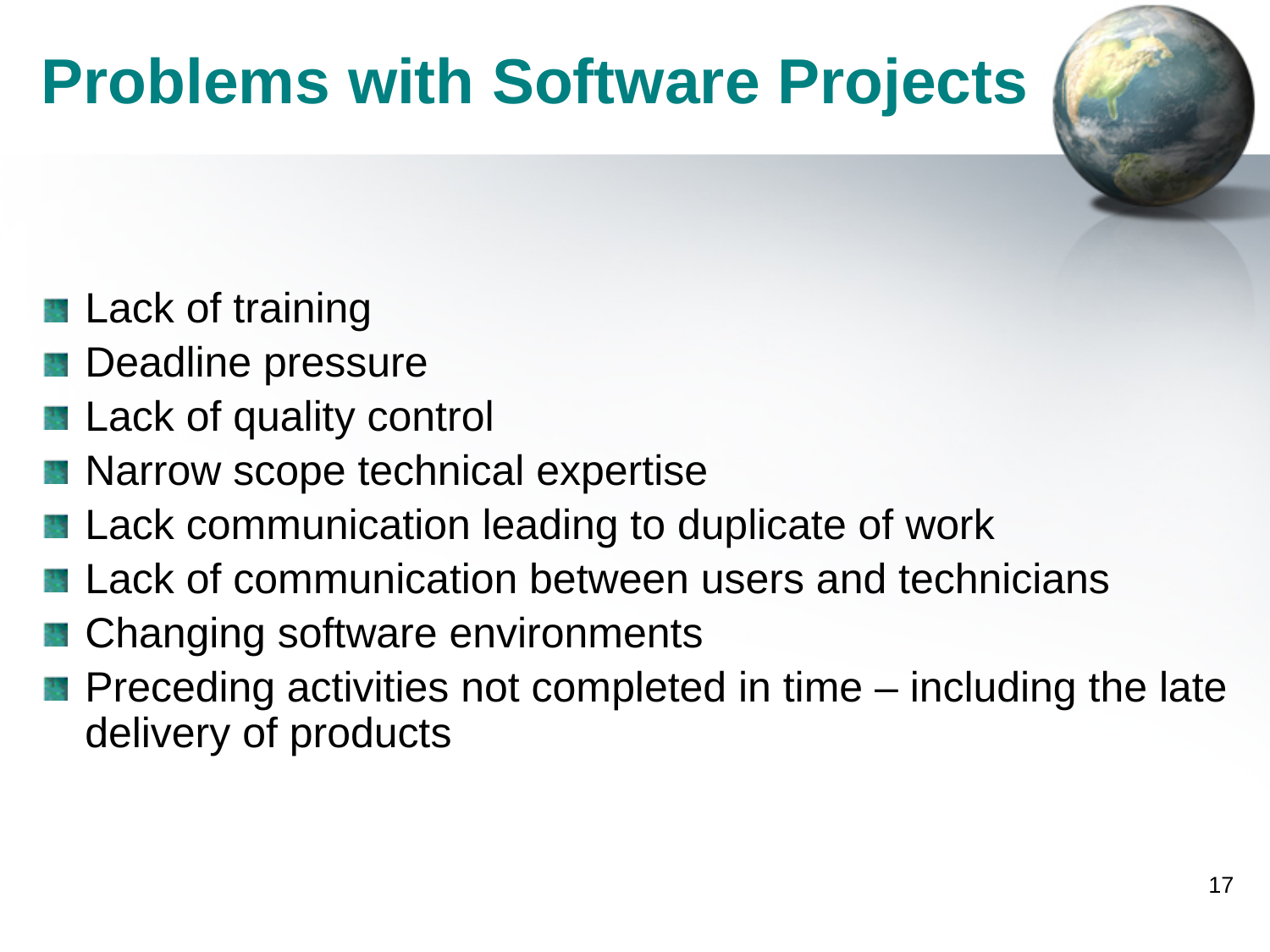

# Problems with Software Projects

Lack of training
Deadline pressure
Lack of quality control
Narrow scope technical expertise
Lack communication leading to duplicate of work
Lack of communication between users and technicians
Changing software environments
Preceding activities not completed in time – including the late delivery of products

17